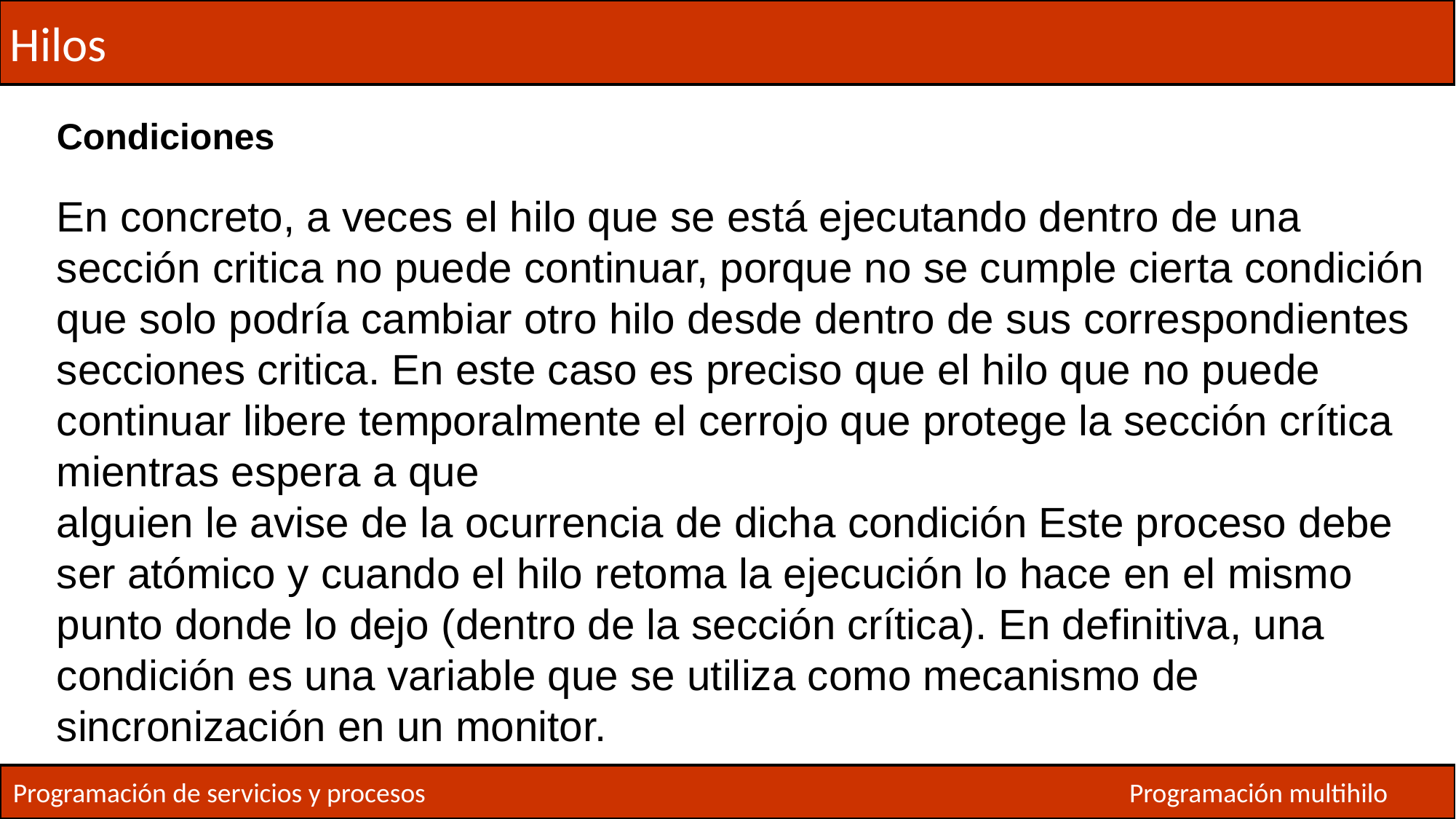

Hilos

Condiciones

En concreto, a veces el hilo que se está ejecutando dentro de una sección critica no puede continuar, porque no se cumple cierta condición que solo podría cambiar otro hilo desde dentro de sus correspondientes secciones critica. En este caso es preciso que el hilo que no puede continuar libere temporalmente el cerrojo que protege la sección crítica mientras espera a que
alguien le avise de la ocurrencia de dicha condición Este proceso debe ser atómico y cuando el hilo retoma la ejecución lo hace en el mismo punto donde lo dejo (dentro de la sección crítica). En definitiva, una condición es una variable que se utiliza como mecanismo de sincronización en un monitor.

Programación de servicios y procesos
Programación multihilo